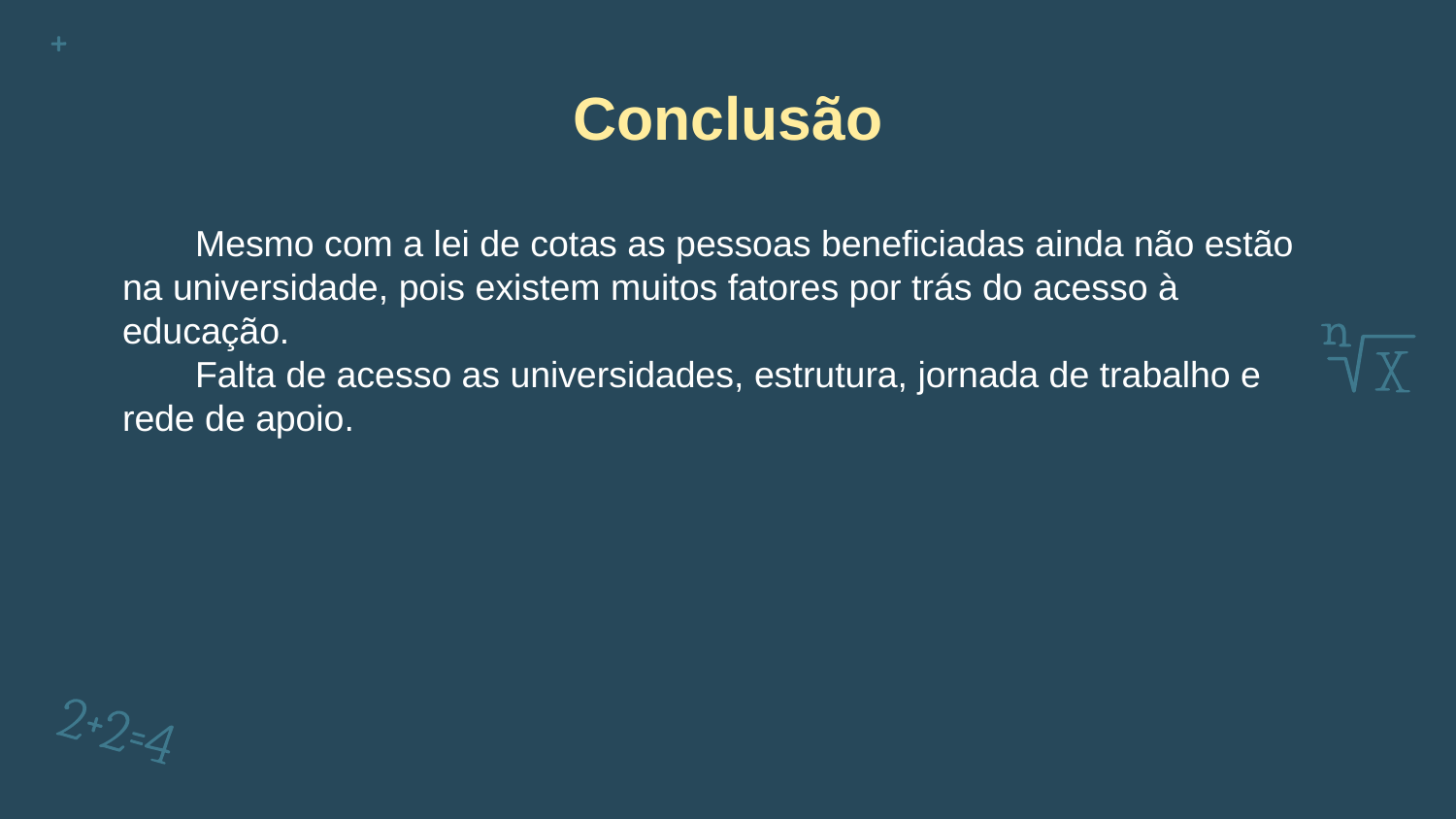

# Conclusão
Mesmo com a lei de cotas as pessoas beneficiadas ainda não estão na universidade, pois existem muitos fatores por trás do acesso à educação.
Falta de acesso as universidades, estrutura, jornada de trabalho e rede de apoio.